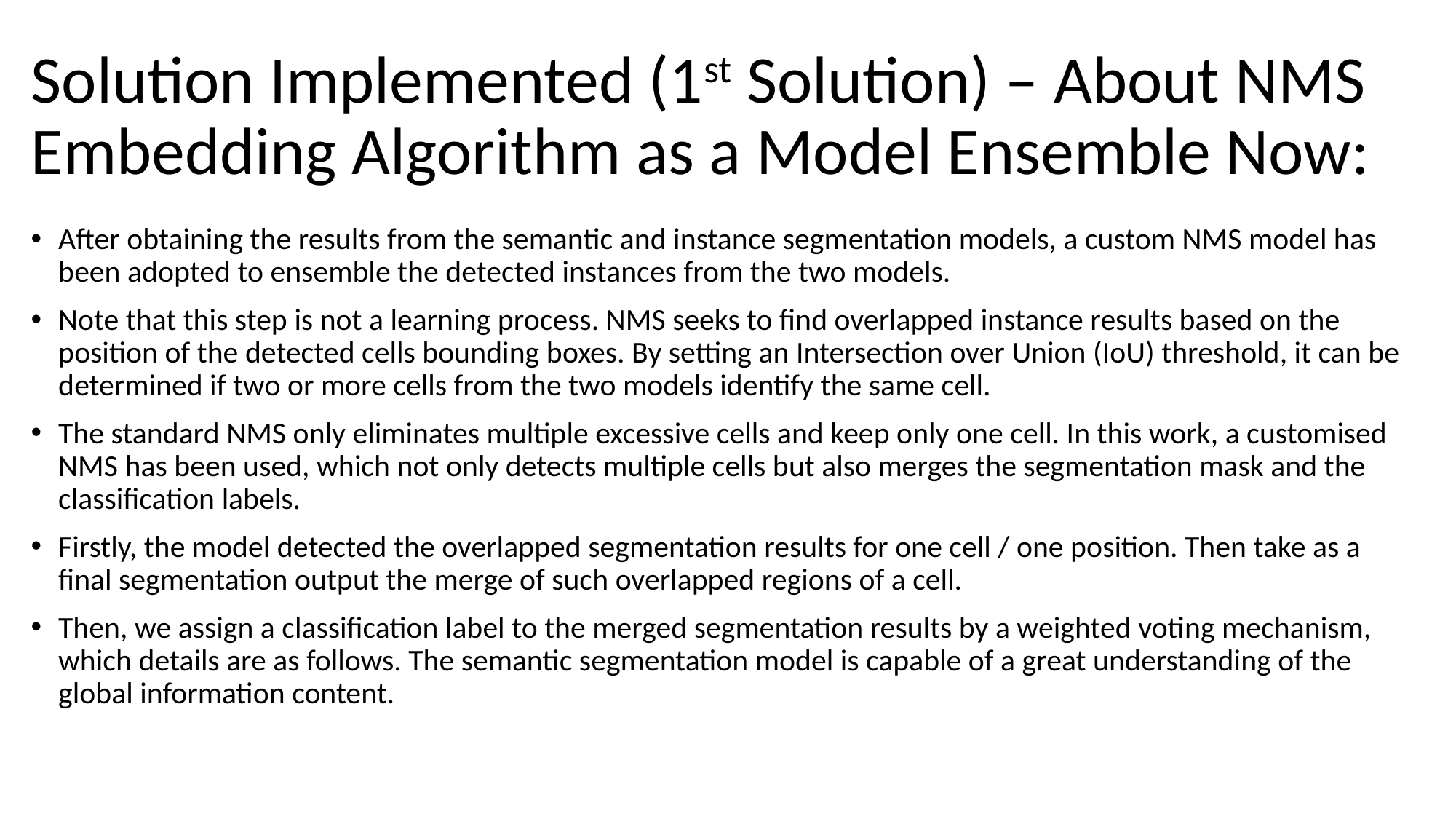

# Solution Implemented (1st Solution) – About NMS Embedding Algorithm as a Model Ensemble Now:
After obtaining the results from the semantic and instance segmentation models, a custom NMS model has been adopted to ensemble the detected instances from the two models.
Note that this step is not a learning process. NMS seeks to find overlapped instance results based on the position of the detected cells bounding boxes. By setting an Intersection over Union (IoU) threshold, it can be determined if two or more cells from the two models identify the same cell.
The standard NMS only eliminates multiple excessive cells and keep only one cell. In this work, a customised NMS has been used, which not only detects multiple cells but also merges the segmentation mask and the classification labels.
Firstly, the model detected the overlapped segmentation results for one cell / one position. Then take as a final segmentation output the merge of such overlapped regions of a cell.
Then, we assign a classification label to the merged segmentation results by a weighted voting mechanism, which details are as follows. The semantic segmentation model is capable of a great understanding of the global information content.